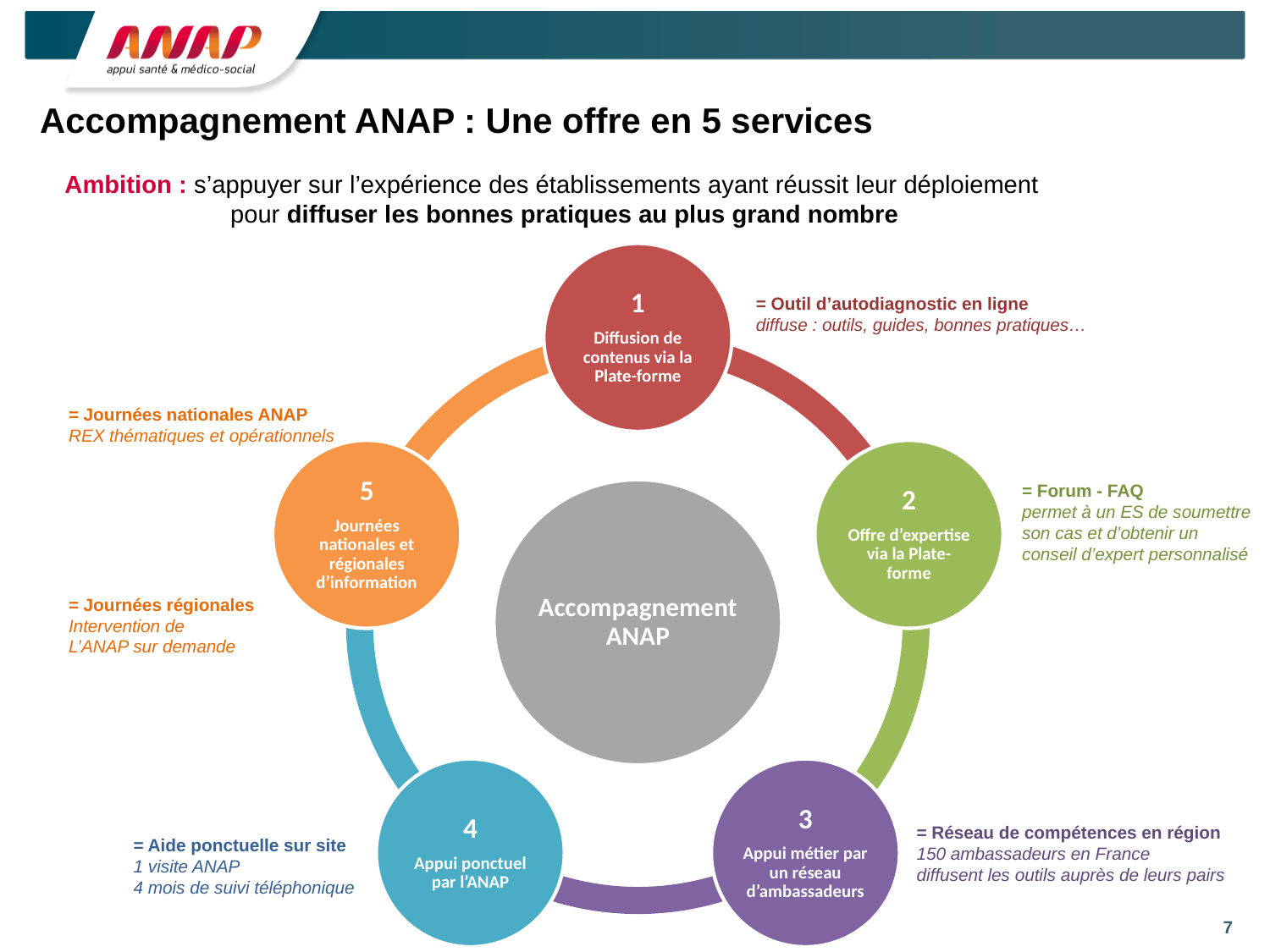

# Accompagnement ANAP : Une offre en 5 services
Ambition : s’appuyer sur l’expérience des établissements ayant réussit leur déploiement pour diffuser les bonnes pratiques au plus grand nombre

Accompagnement ANAP
1
Diffusion de contenus via la Plate-forme
2
Offre d’expertise via la Plate-forme
3
Appui métier par un réseau d’ambassadeurs
4
Appui ponctuel par l’ANAP
5
Journées nationales et régionales d’information
= Outil d’autodiagnostic en ligne
diffuse : outils, guides, bonnes pratiques…
= Journées nationales ANAP
REX thématiques et opérationnels

= Journées régionales
Intervention de
L’ANAP sur demande
= Forum - FAQ
permet à un ES de soumettre son cas et d’obtenir un conseil d’expert personnalisé
= Réseau de compétences en région
150 ambassadeurs en France
diffusent les outils auprès de leurs pairs
= Aide ponctuelle sur site
1 visite ANAP
4 mois de suivi téléphonique